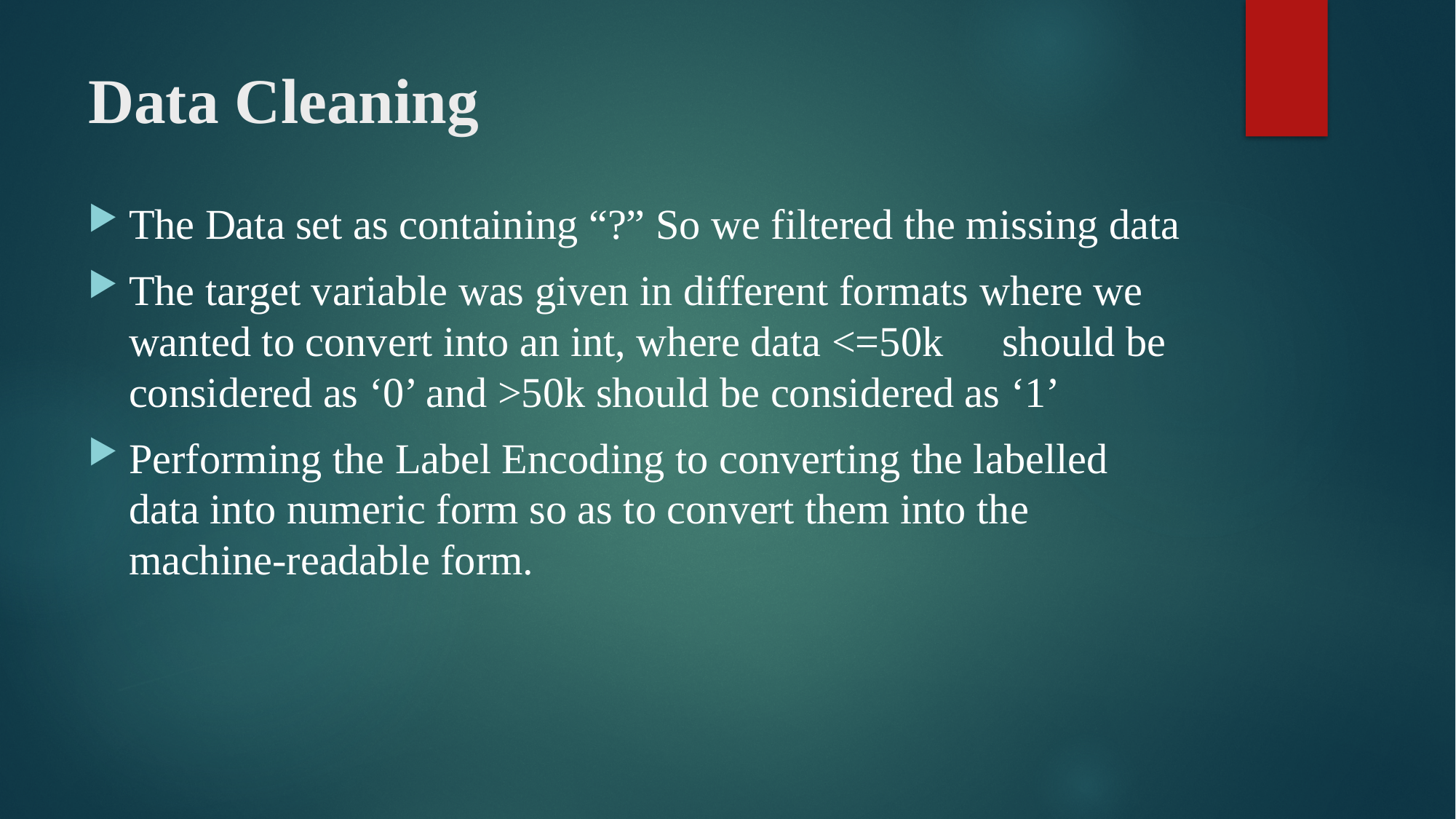

# Data Cleaning
The Data set as containing “?” So we filtered the missing data
The target variable was given in different formats where we wanted to convert into an int, where data <=50k	should be considered as ‘0’ and >50k should be considered as ‘1’
Performing the Label Encoding to converting the labelled data into numeric form so as to convert them into the machine-readable form.